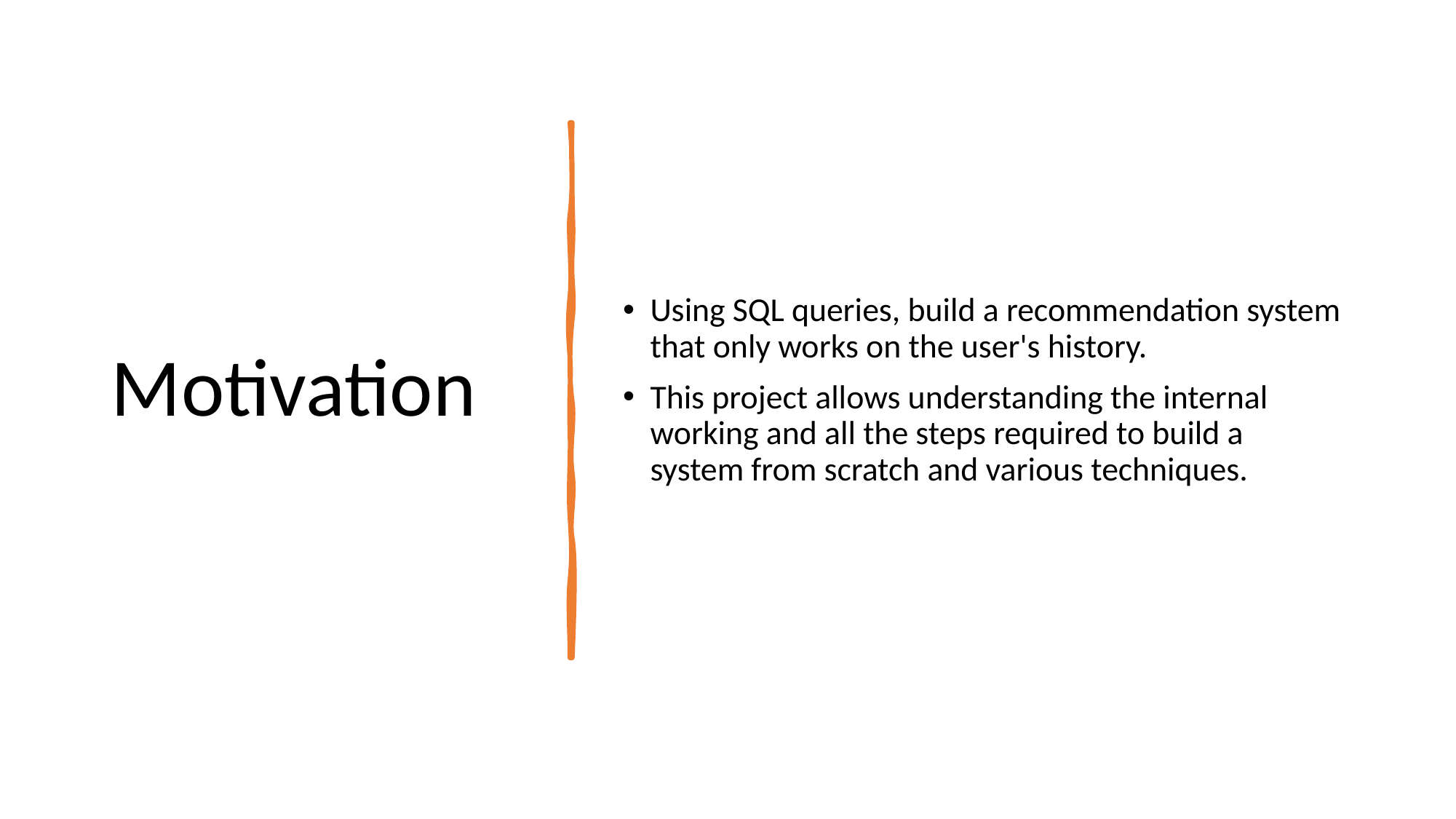

# Motivation
Using SQL queries, build a recommendation system that only works on the user's history.
This project allows understanding the internal working and all the steps required to build a system from scratch and various techniques.